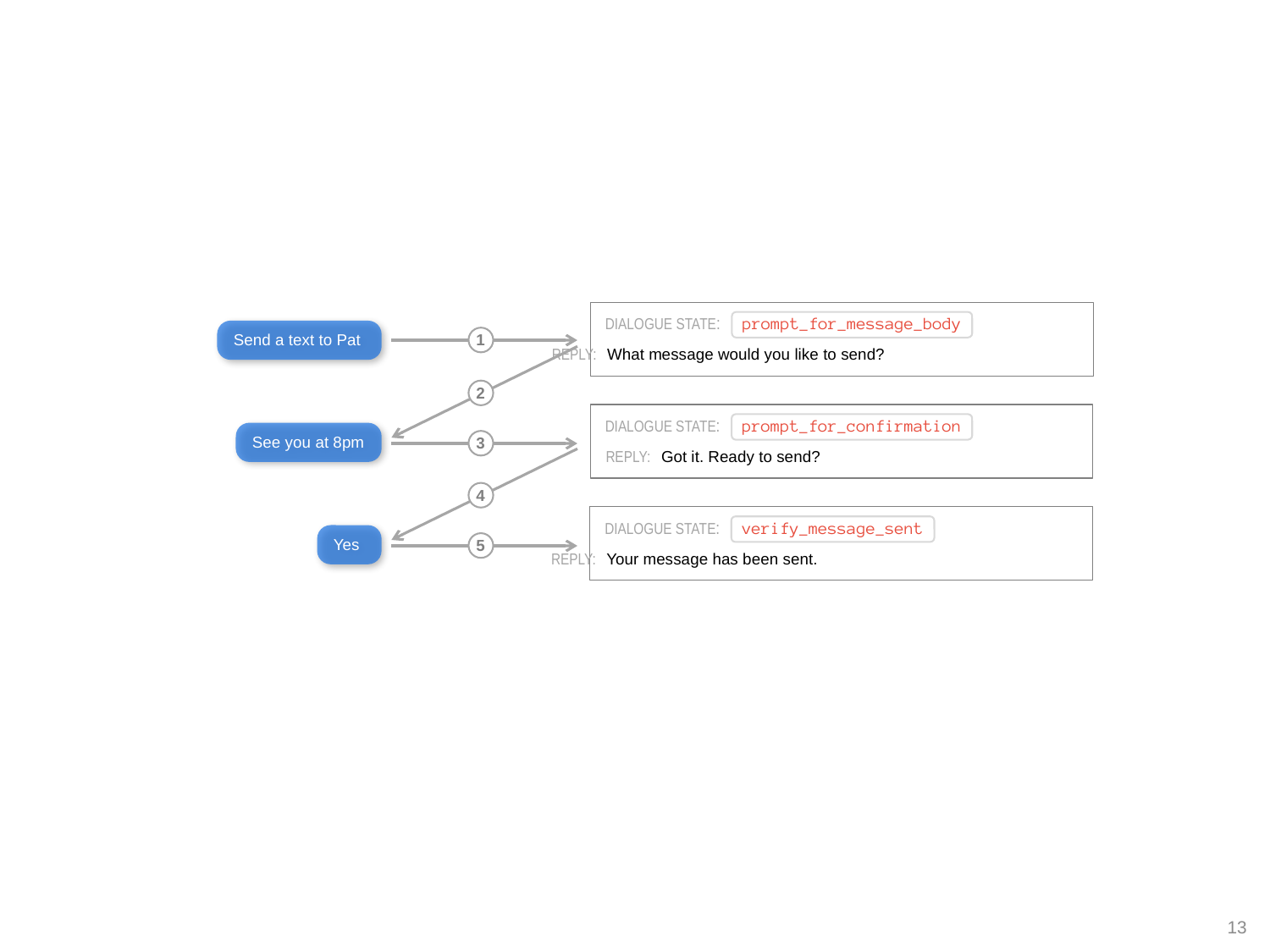

DIALOGUE STATE:
prompt_for_message_body
REPLY:  	What message would you like to send?
Send a text to Pat

1

2

DIALOGUE STATE:
prompt_for_confirmation
REPLY:  	Got it. Ready to send?
See you at 8pm

3

4

DIALOGUE STATE:
verify_message_sent
REPLY:  	Your message has been sent.
Yes

5

13